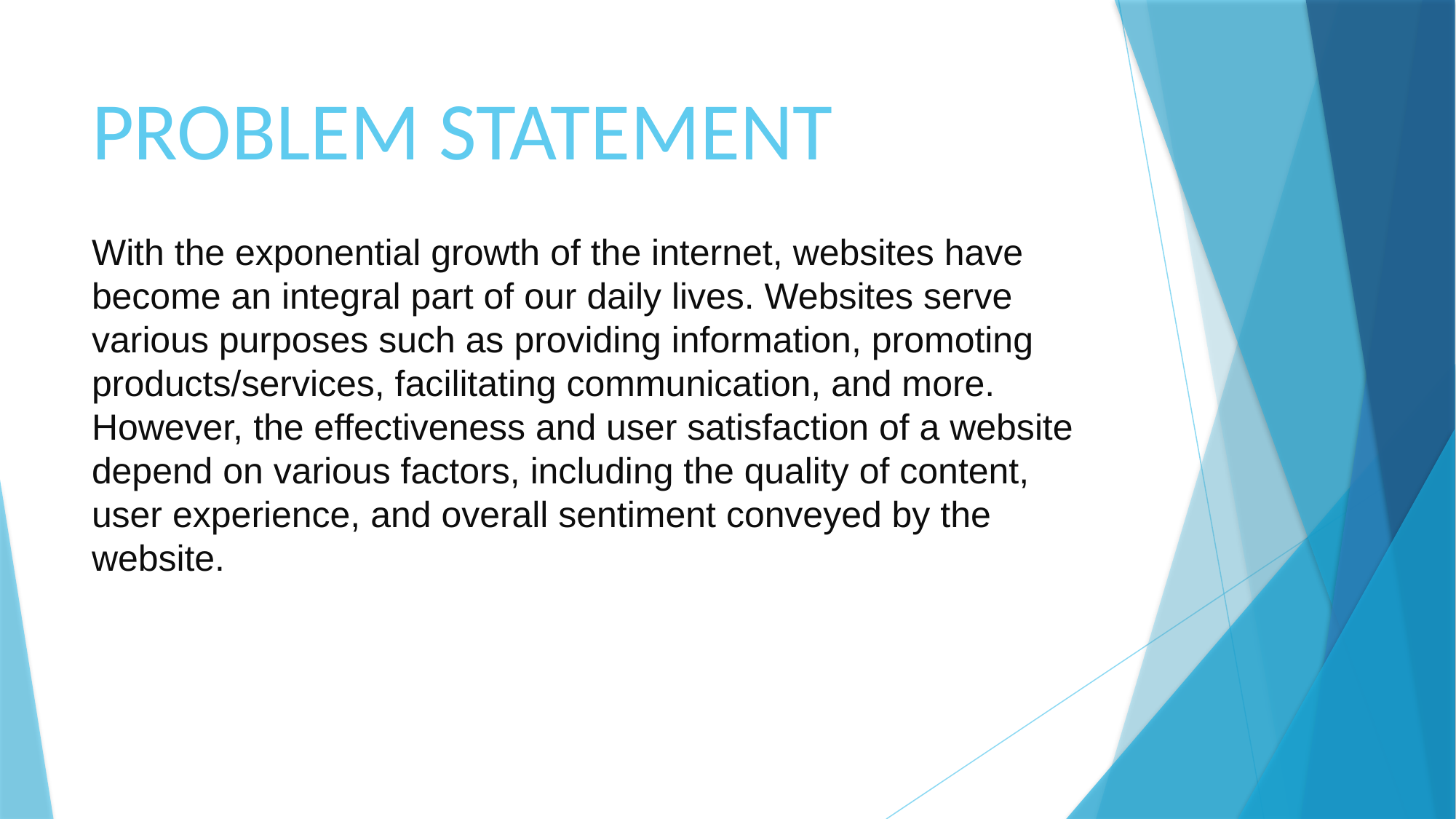

# PROBLEM STATEMENT
With the exponential growth of the internet, websites have become an integral part of our daily lives. Websites serve various purposes such as providing information, promoting products/services, facilitating communication, and more. However, the effectiveness and user satisfaction of a website depend on various factors, including the quality of content, user experience, and overall sentiment conveyed by the website.